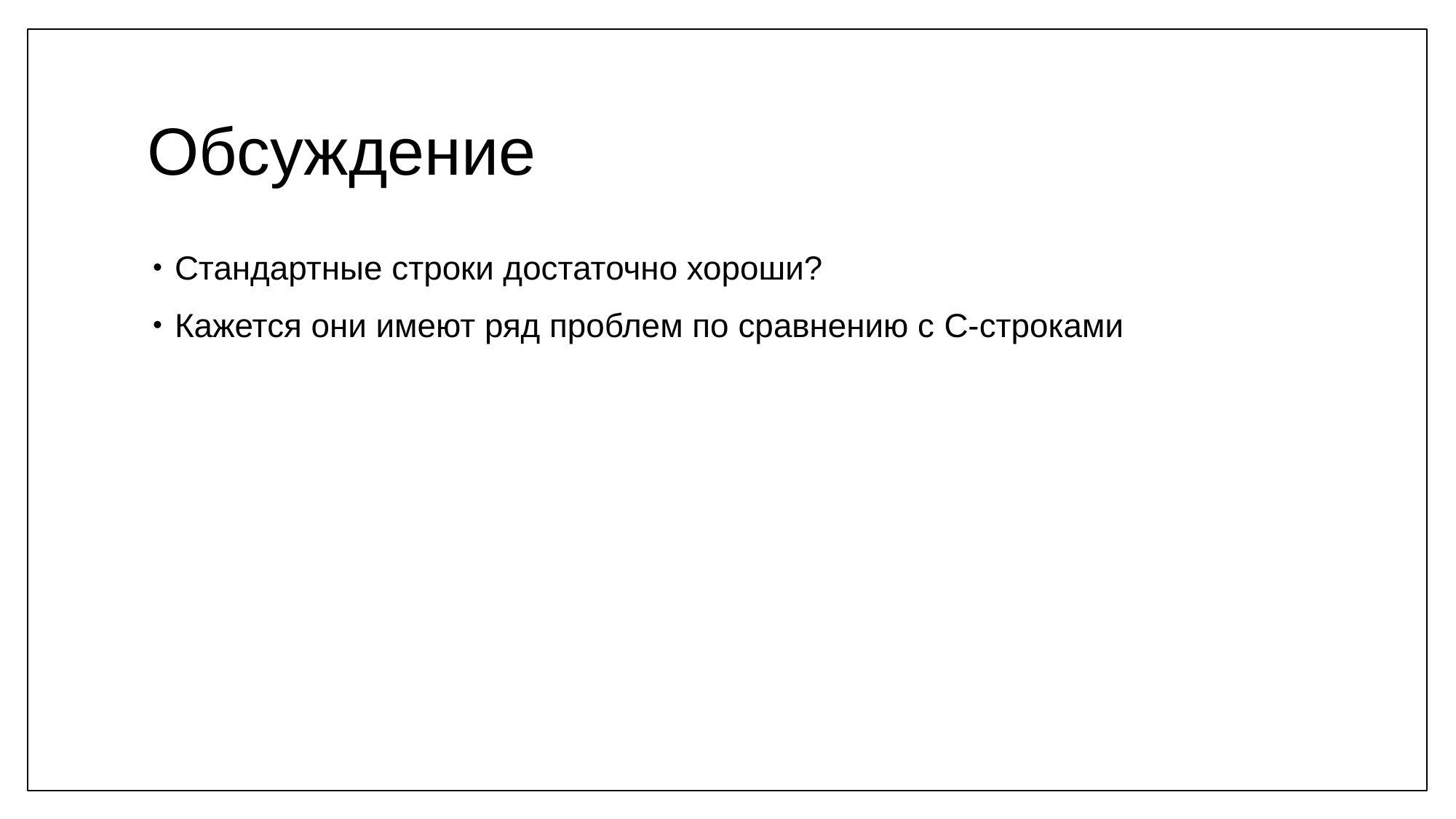

# Обсуждение
Стандартные строки достаточно хороши?
Кажется они имеют ряд проблем по сравнению с C-строками